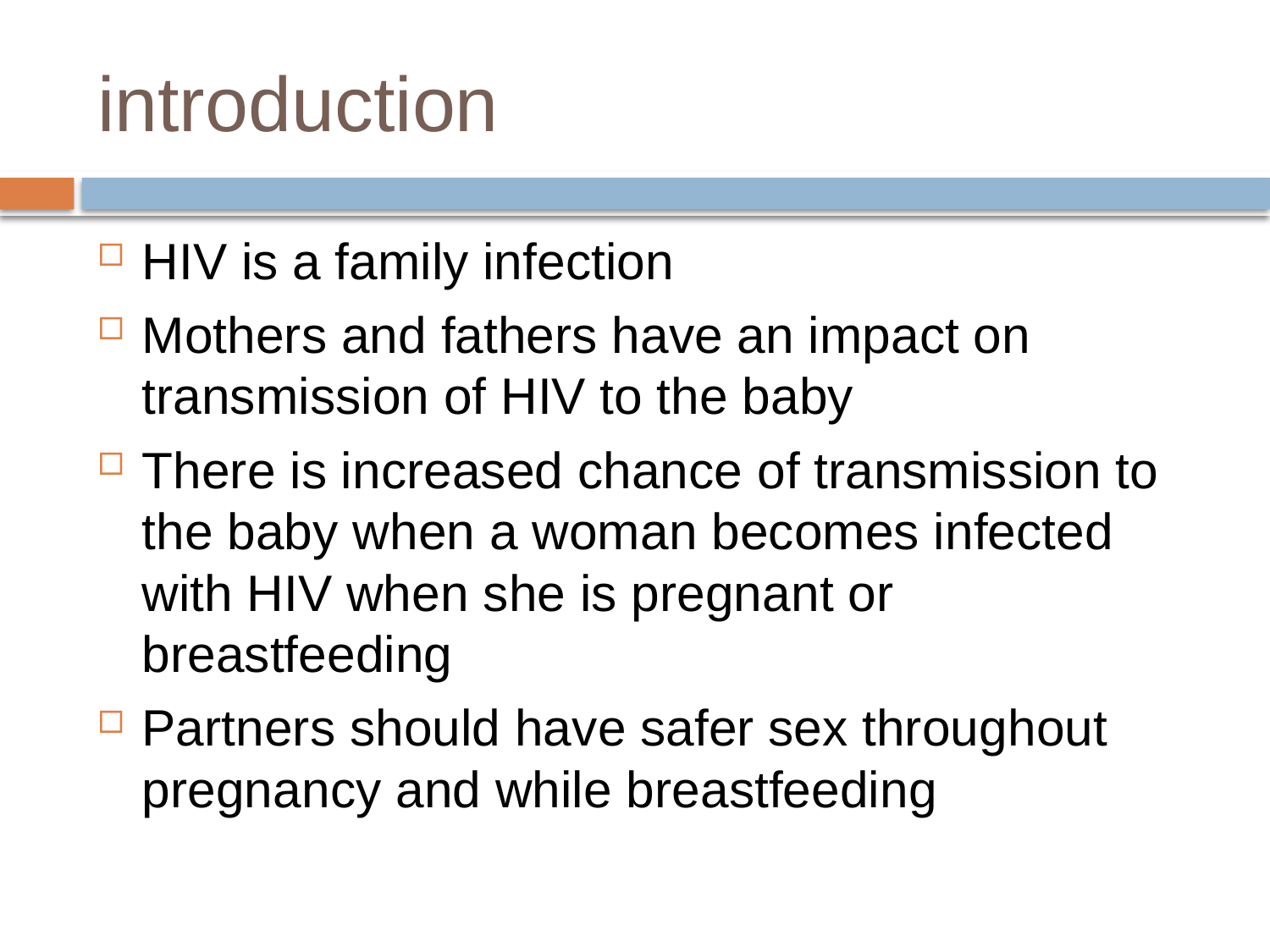

# introduction
HIV is a family infection
Mothers and fathers have an impact on transmission of HIV to the baby
There is increased chance of transmission to the baby when a woman becomes infected with HIV when she is pregnant or breastfeeding
Partners should have safer sex throughout pregnancy and while breastfeeding